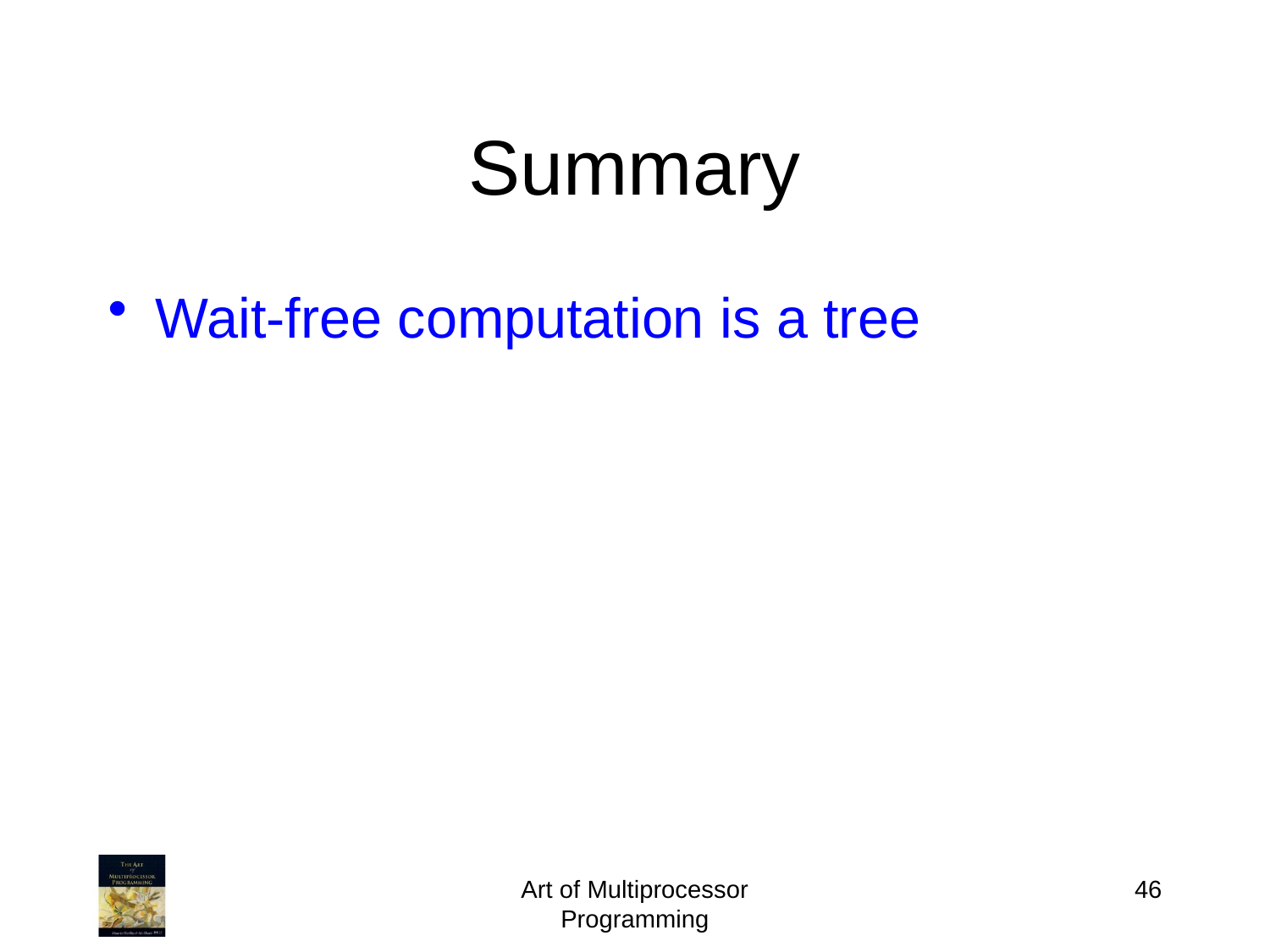

# Summary
Wait-free computation is a tree
Art of Multiprocessor Programming
46